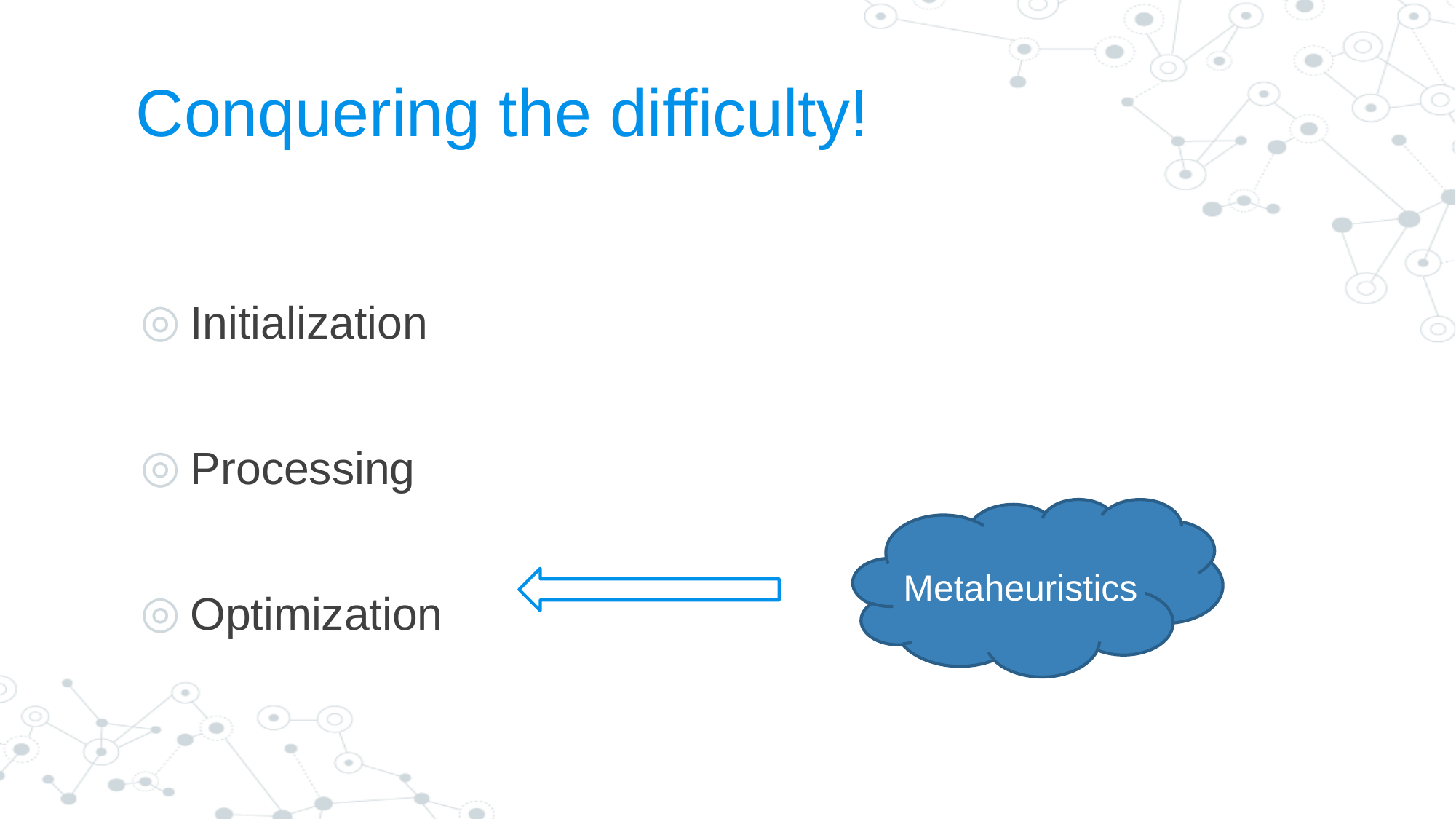

# Conquering the difficulty!
Initialization
Processing
Optimization

Metaheuristics